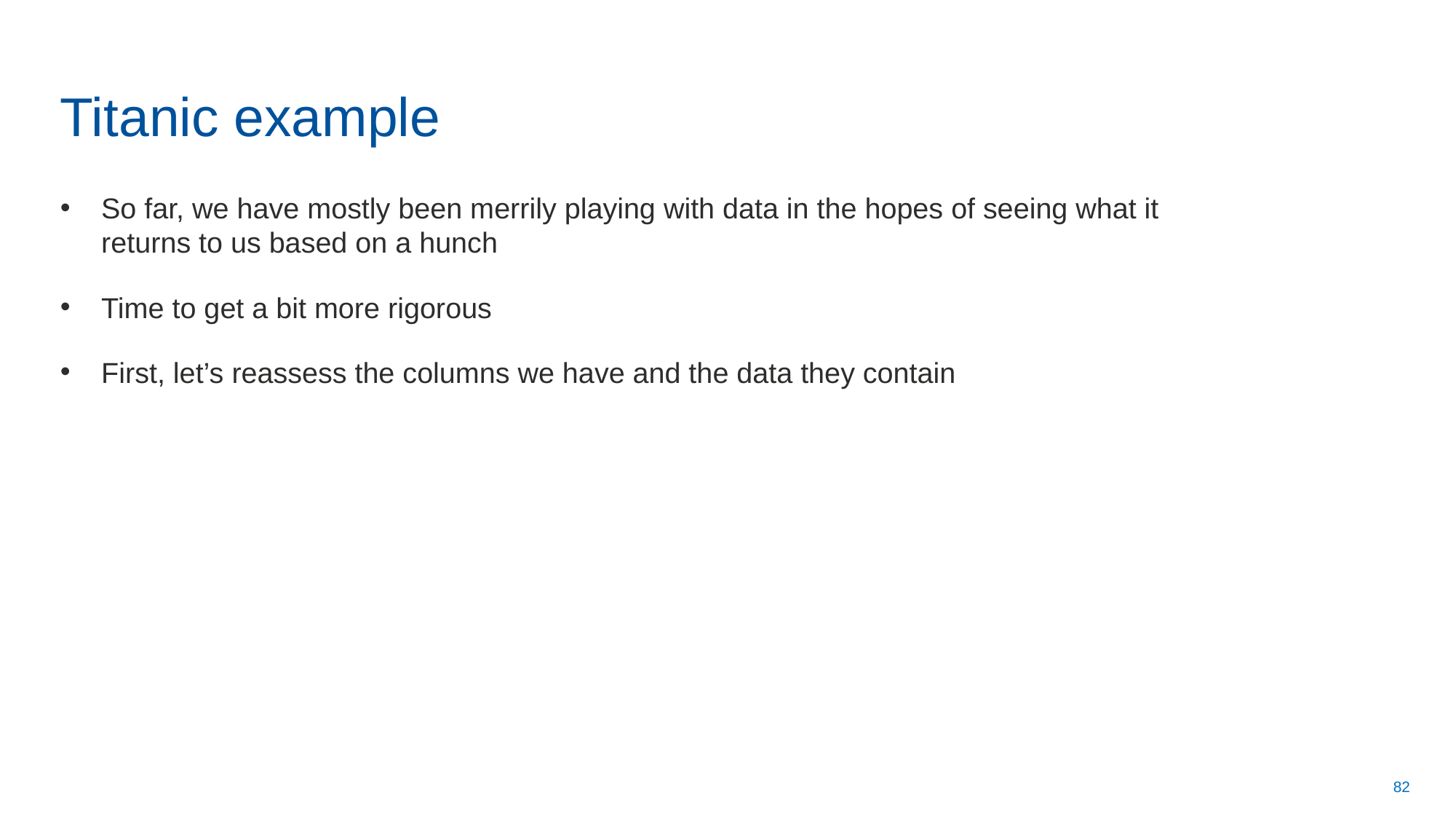

# Titanic example
So far, we have mostly been merrily playing with data in the hopes of seeing what it returns to us based on a hunch
Time to get a bit more rigorous
First, let’s reassess the columns we have and the data they contain